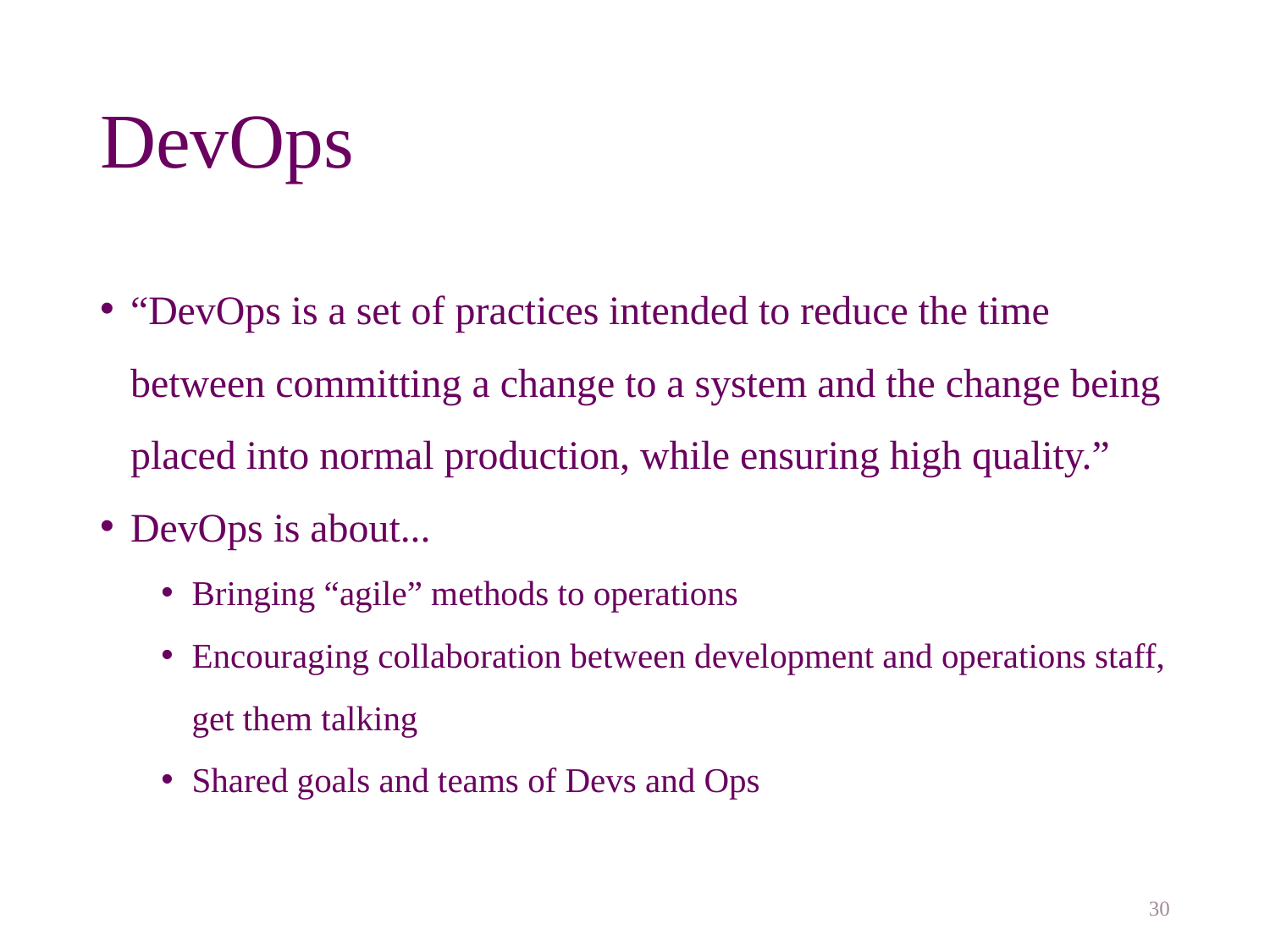

# DevOps
“DevOps is a set of practices intended to reduce the time between committing a change to a system and the change being placed into normal production, while ensuring high quality.”
DevOps is about...
Bringing “agile” methods to operations
Encouraging collaboration between development and operations staff, get them talking
Shared goals and teams of Devs and Ops
30